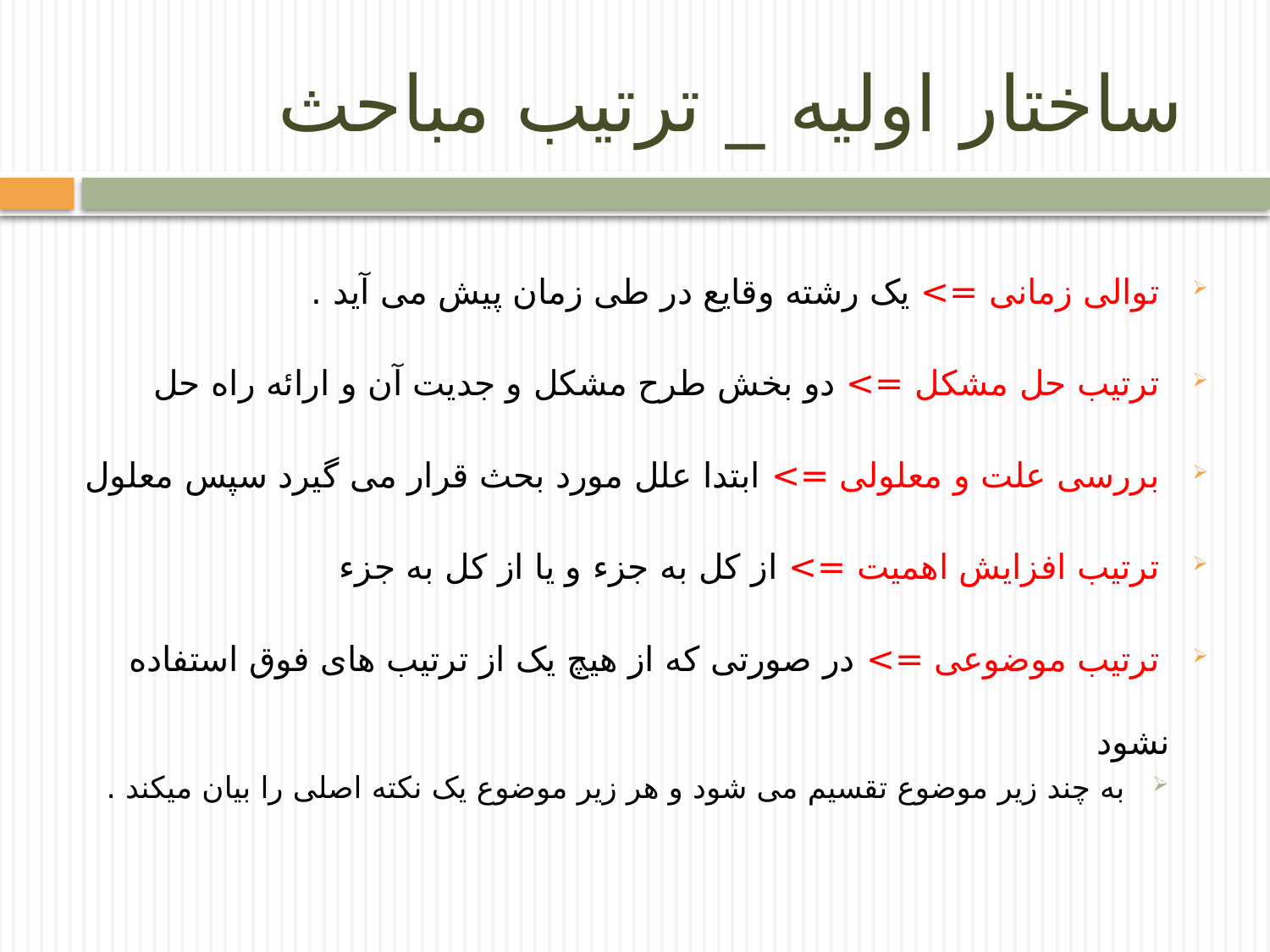

# ساختار اولیه _ ترتیب مباحث
 توالی زمانی => یک رشته وقایع در طی زمان پیش می آید .
 ترتیب حل مشکل => دو بخش طرح مشکل و جدیت آن و ارائه راه حل
 بررسی علت و معلولی => ابتدا علل مورد بحث قرار می گیرد سپس معلول
 ترتیب افزایش اهمیت => از کل به جزء و یا از کل به جزء
 ترتیب موضوعی => در صورتی که از هیچ یک از ترتیب های فوق استفاده نشود
 به چند زیر موضوع تقسیم می شود و هر زیر موضوع یک نکته اصلی را بیان میکند .